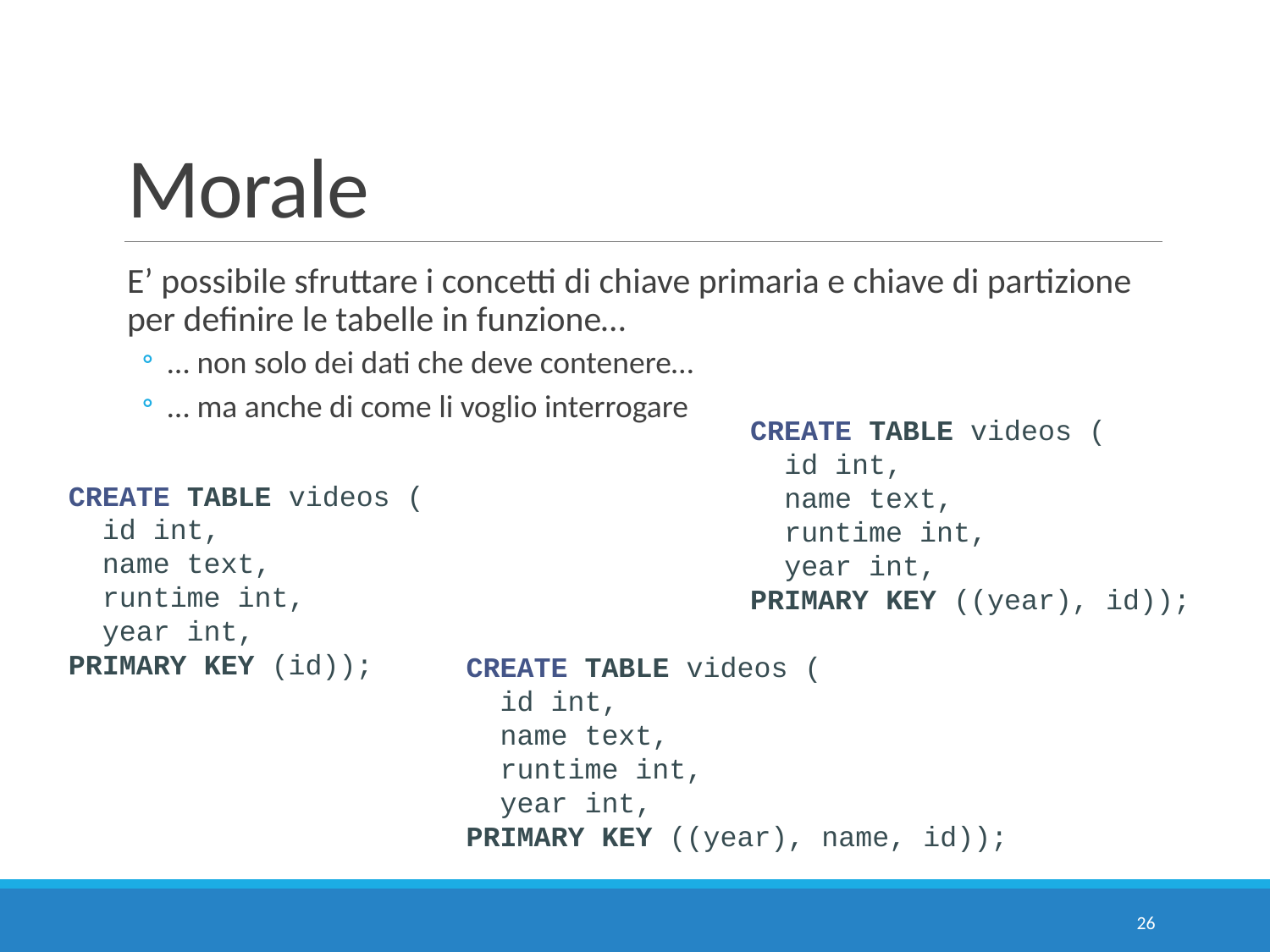

# Morale
E’ possibile sfruttare i concetti di chiave primaria e chiave di partizione per definire le tabelle in funzione…
… non solo dei dati che deve contenere…
… ma anche di come li voglio interrogare
CREATE TABLE videos (
  id int,
  name text,
  runtime int,
  year int,
PRIMARY KEY ((year), id));
CREATE TABLE videos (
  id int,
  name text,
  runtime int,
  year int,
PRIMARY KEY (id));
CREATE TABLE videos (
  id int,
  name text,
  runtime int,
  year int,
PRIMARY KEY ((year), name, id));
26